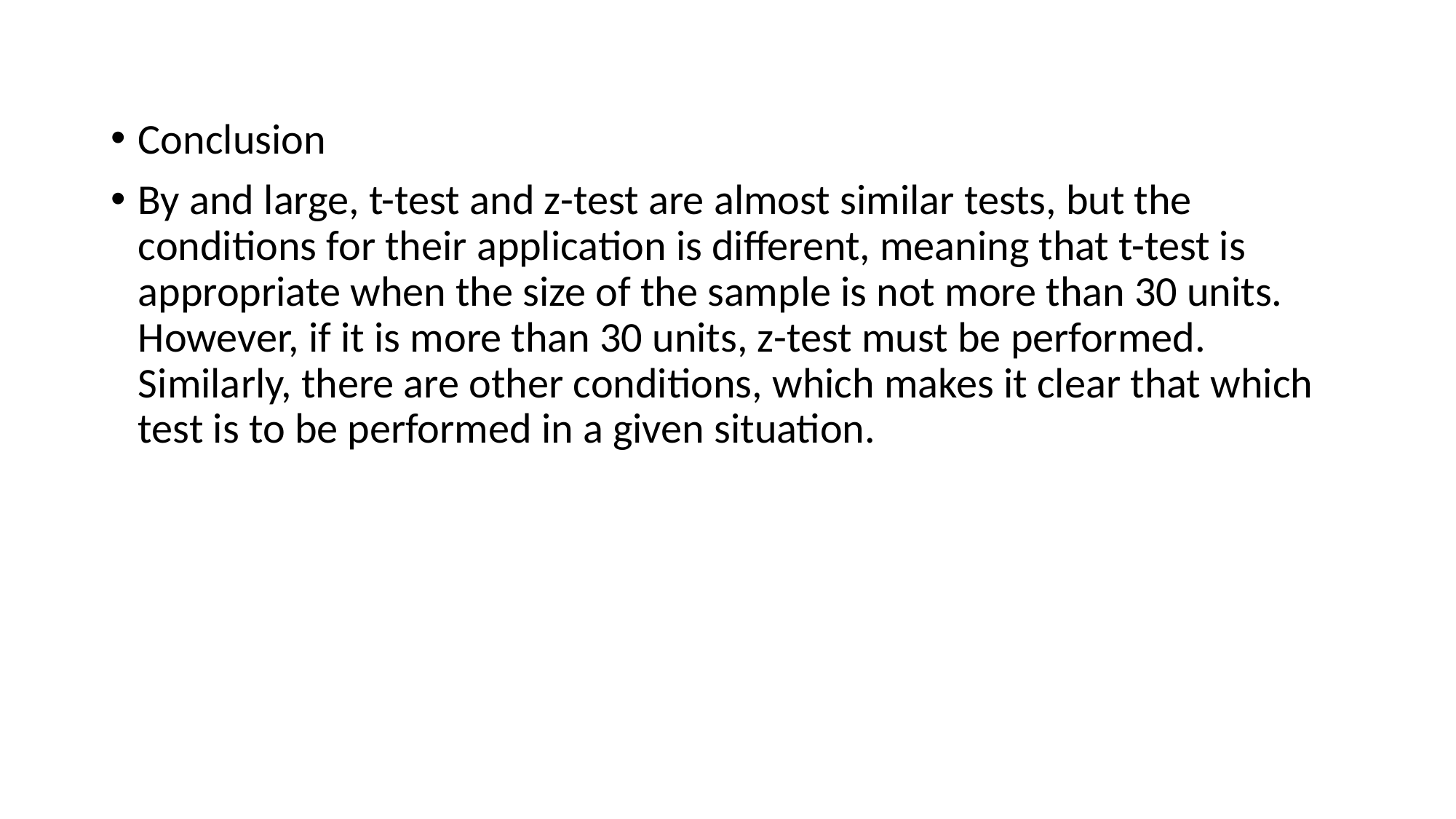

Conclusion
By and large, t-test and z-test are almost similar tests, but the conditions for their application is different, meaning that t-test is appropriate when the size of the sample is not more than 30 units. However, if it is more than 30 units, z-test must be performed. Similarly, there are other conditions, which makes it clear that which test is to be performed in a given situation.